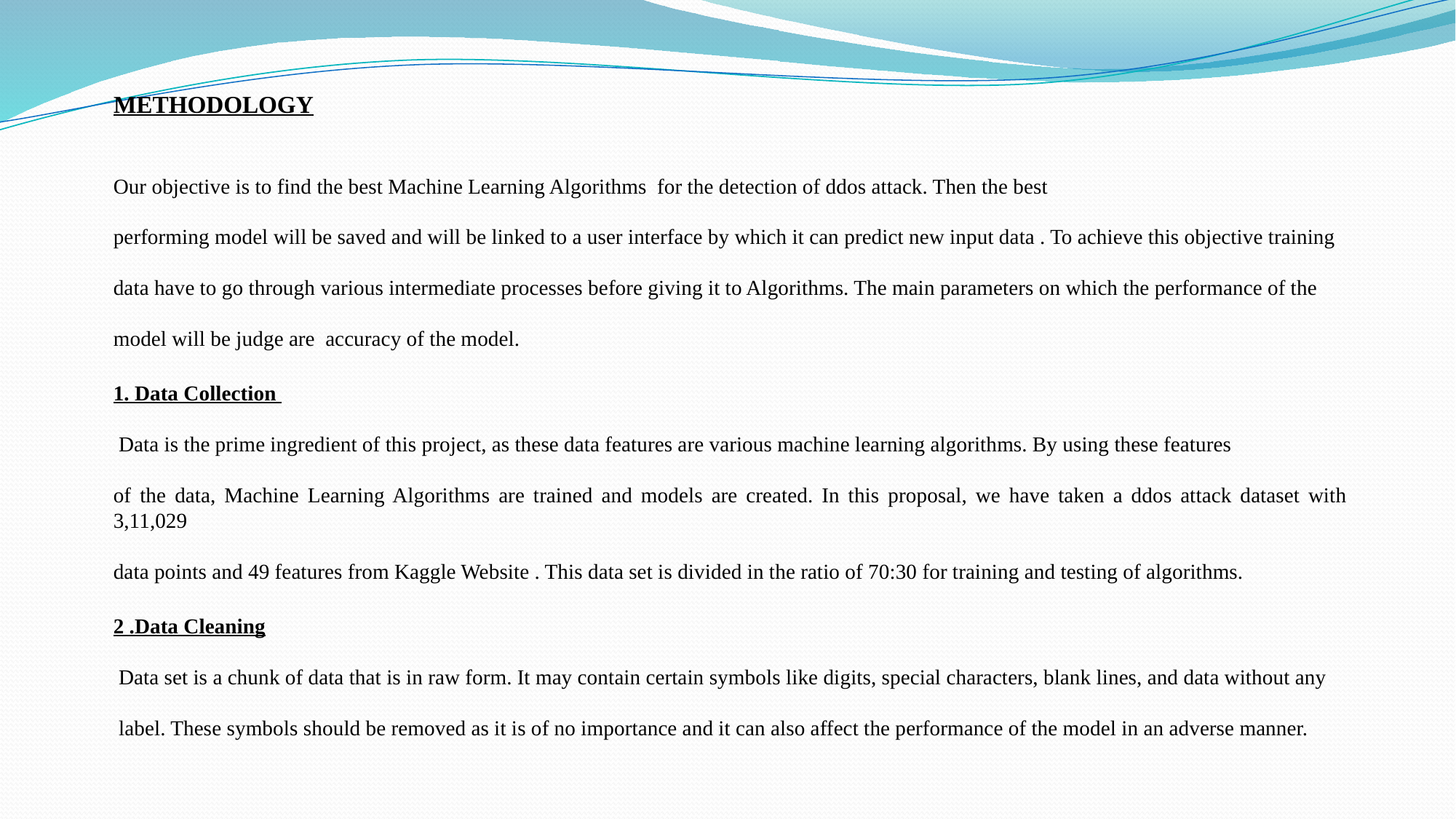

METHODOLOGY
Our objective is to find the best Machine Learning Algorithms  for the detection of ddos attack. Then the best

performing model will be saved and will be linked to a user interface by which it can predict new input data . To achieve this objective training

data have to go through various intermediate processes before giving it to Algorithms. The main parameters on which the performance of the

model will be judge are  accuracy of the model.

1. Data Collection

 Data is the prime ingredient of this project, as these data features are various machine learning algorithms. By using these features

of the data, Machine Learning Algorithms are trained and models are created. In this proposal, we have taken a ddos attack dataset with 3,11,029

data points and 49 features from Kaggle Website . This data set is divided in the ratio of 70:30 for training and testing of algorithms.

2 .Data Cleaning

 Data set is a chunk of data that is in raw form. It may contain certain symbols like digits, special characters, blank lines, and data without any

 label. These symbols should be removed as it is of no importance and it can also affect the performance of the model in an adverse manner.